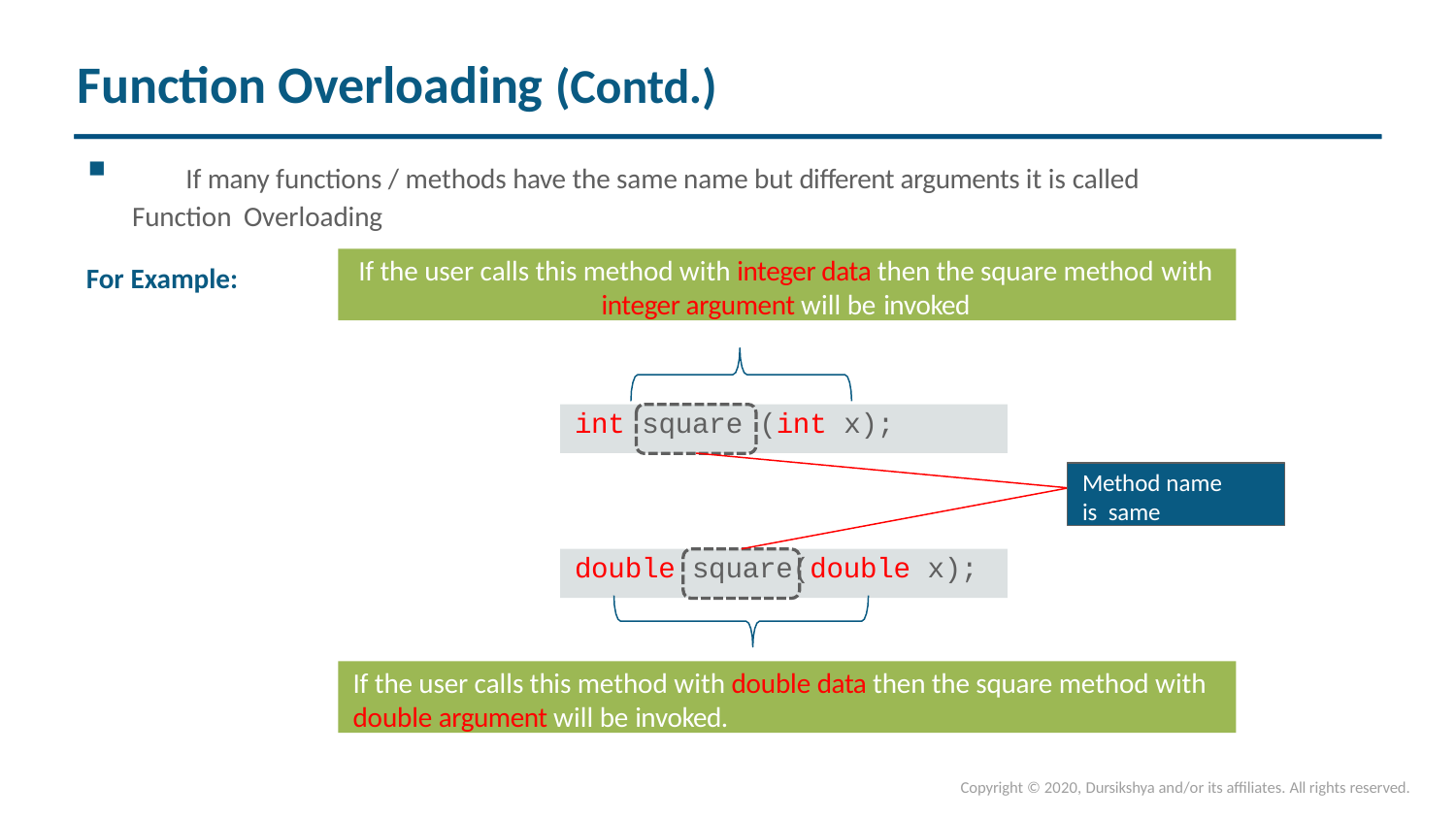

# Function Overloading (Contd.)

	If many functions / methods have the same name but different arguments it is called Function  Overloading
If the user calls this method with integer data then the square method with
integer argument will be invoked
For Example:

int square (int x);
Method name is  same

double square(double x);
If the user calls this method with double data then the square method with  double argument will be invoked.
Copyright © 2020, Dursikshya and/or its affiliates. All rights reserved.